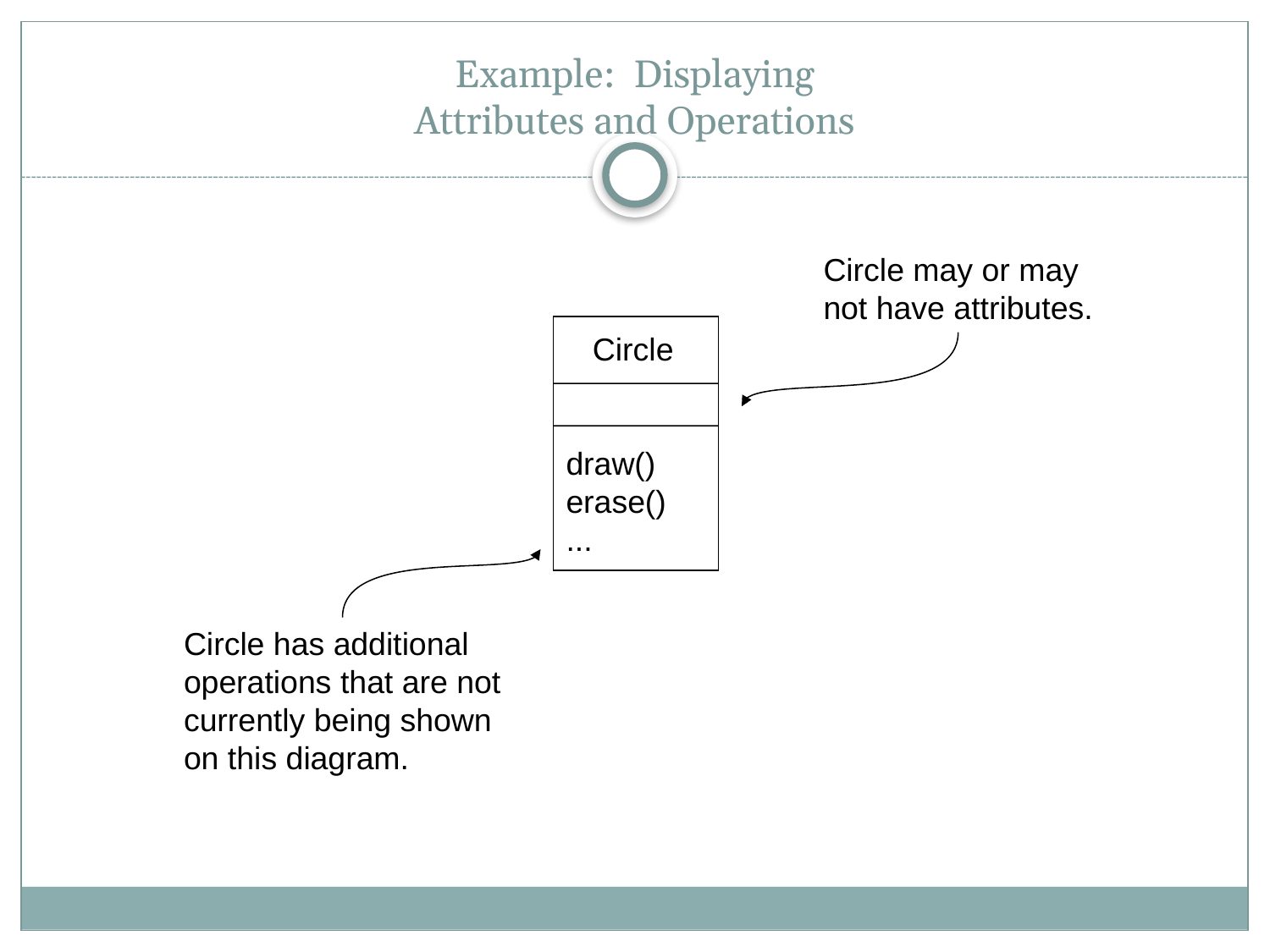

# Example:  Displaying Attributes and Operations
Circle may or may
not have attributes.
   Circle

draw()
erase()
...

Circle has additional
operations that are not
currently being shown
on this diagram.